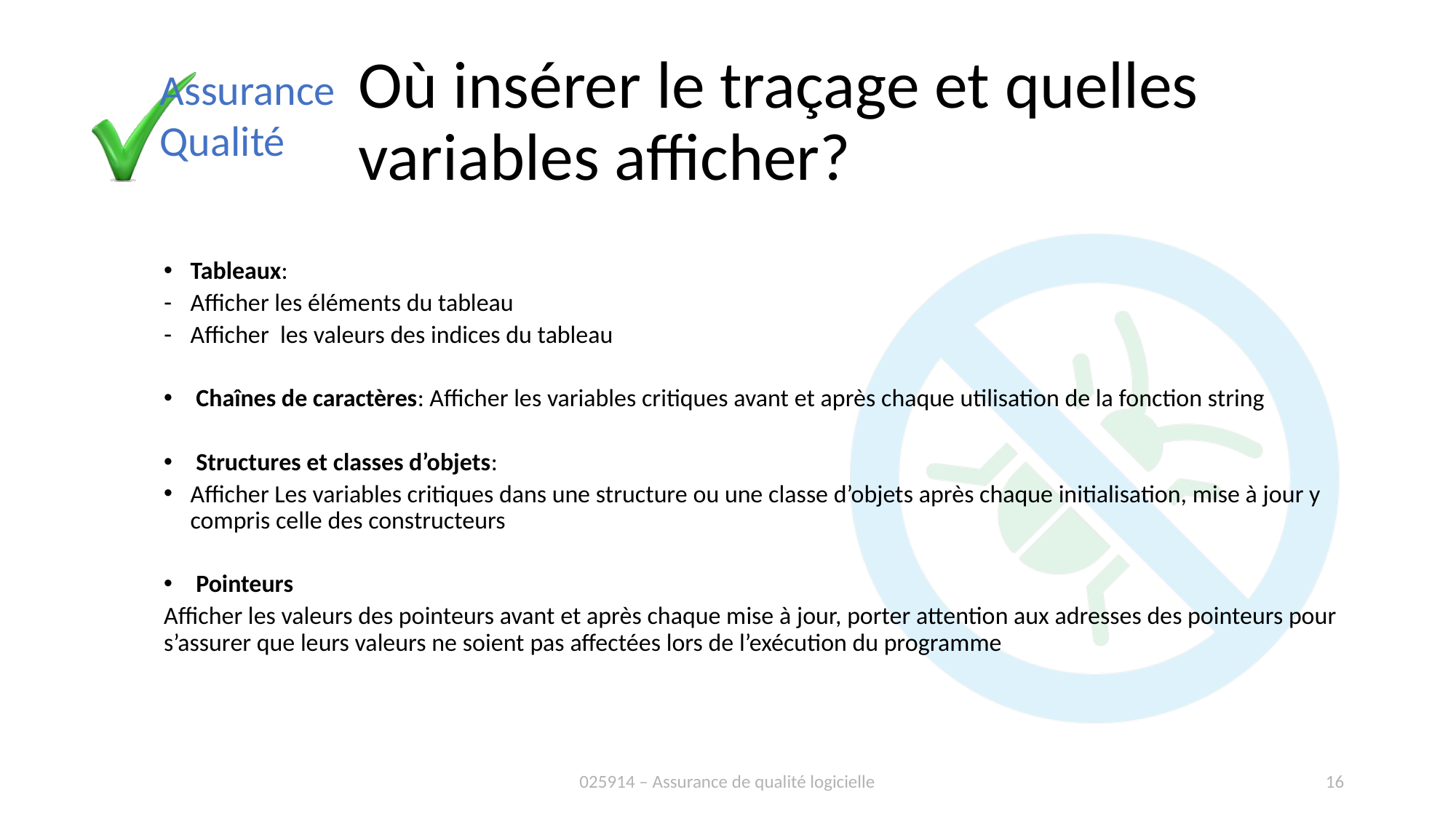

# Où insérer le traçage et quelles variables afficher?

Tableaux:
Afficher les éléments du tableau
Afficher  les valeurs des indices du tableau

 Chaînes de caractères: Afficher les variables critiques avant et après chaque utilisation de la fonction string

 Structures et classes d’objets:
Afficher Les variables critiques dans une structure ou une classe d’objets après chaque initialisation, mise à jour y compris celle des constructeurs

 Pointeurs
Afficher les valeurs des pointeurs avant et après chaque mise à jour, porter attention aux adresses des pointeurs pour s’assurer que leurs valeurs ne soient pas affectées lors de l’exécution du programme

025914 – Assurance de qualité logicielle
16